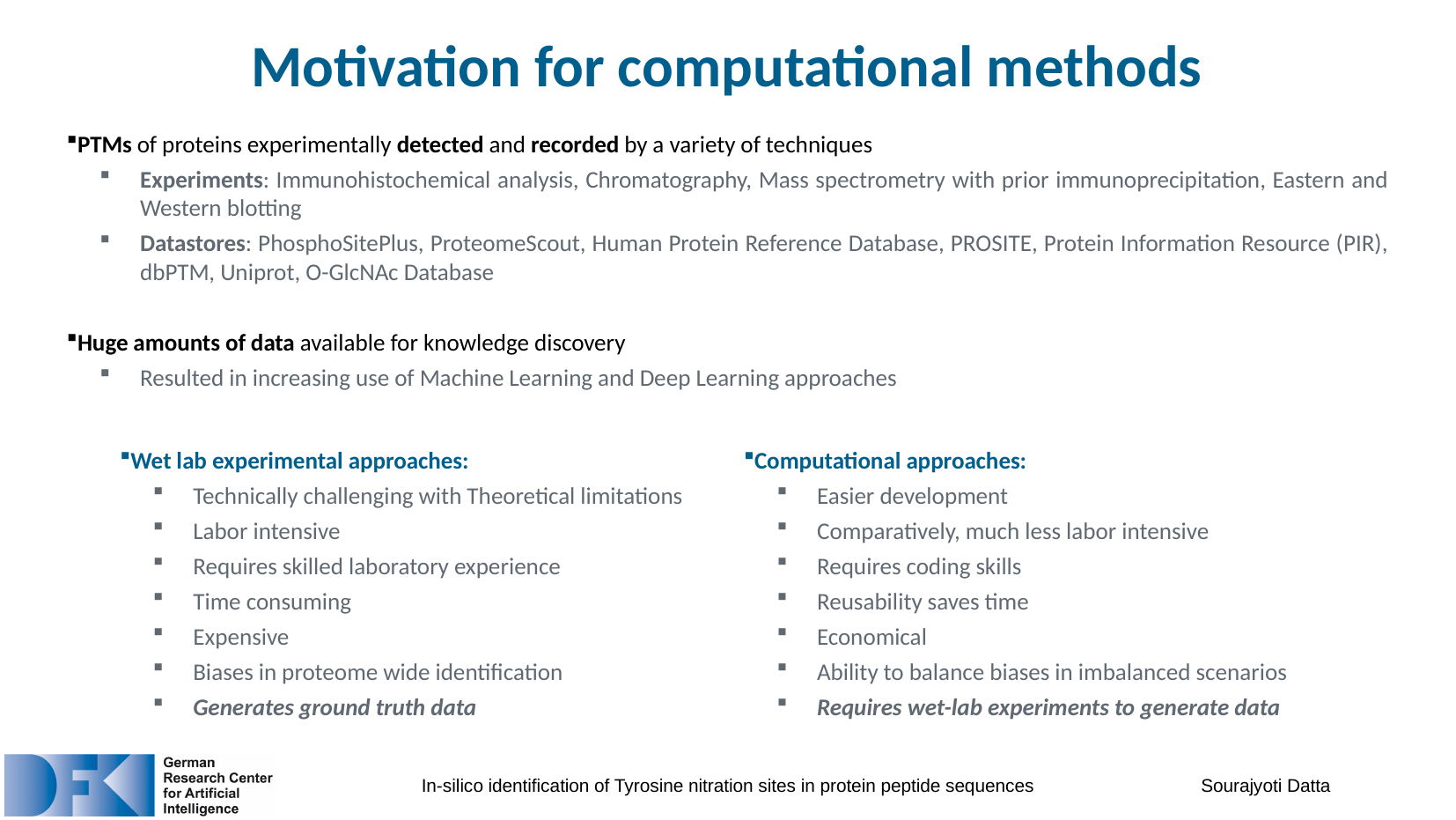

Motivation for computational methods
PTMs of proteins experimentally detected and recorded by a variety of techniques
Experiments: Immunohistochemical analysis, Chromatography, Mass spectrometry with prior immunoprecipitation, Eastern and Western blotting
Datastores: PhosphoSitePlus, ProteomeScout, Human Protein Reference Database, PROSITE, Protein Information Resource (PIR), dbPTM, Uniprot, O-GlcNAc Database

Huge amounts of data available for knowledge discovery
Resulted in increasing use of Machine Learning and Deep Learning approaches

Wet lab experimental approaches:
Technically challenging with Theoretical limitations
Labor intensive
Requires skilled laboratory experience
Time consuming
Expensive
Biases in proteome wide identification
Generates ground truth data
Computational approaches:
Easier development
Comparatively, much less labor intensive
Requires coding skills
Reusability saves time
Economical
Ability to balance biases in imbalanced scenarios
Requires wet-lab experiments to generate data